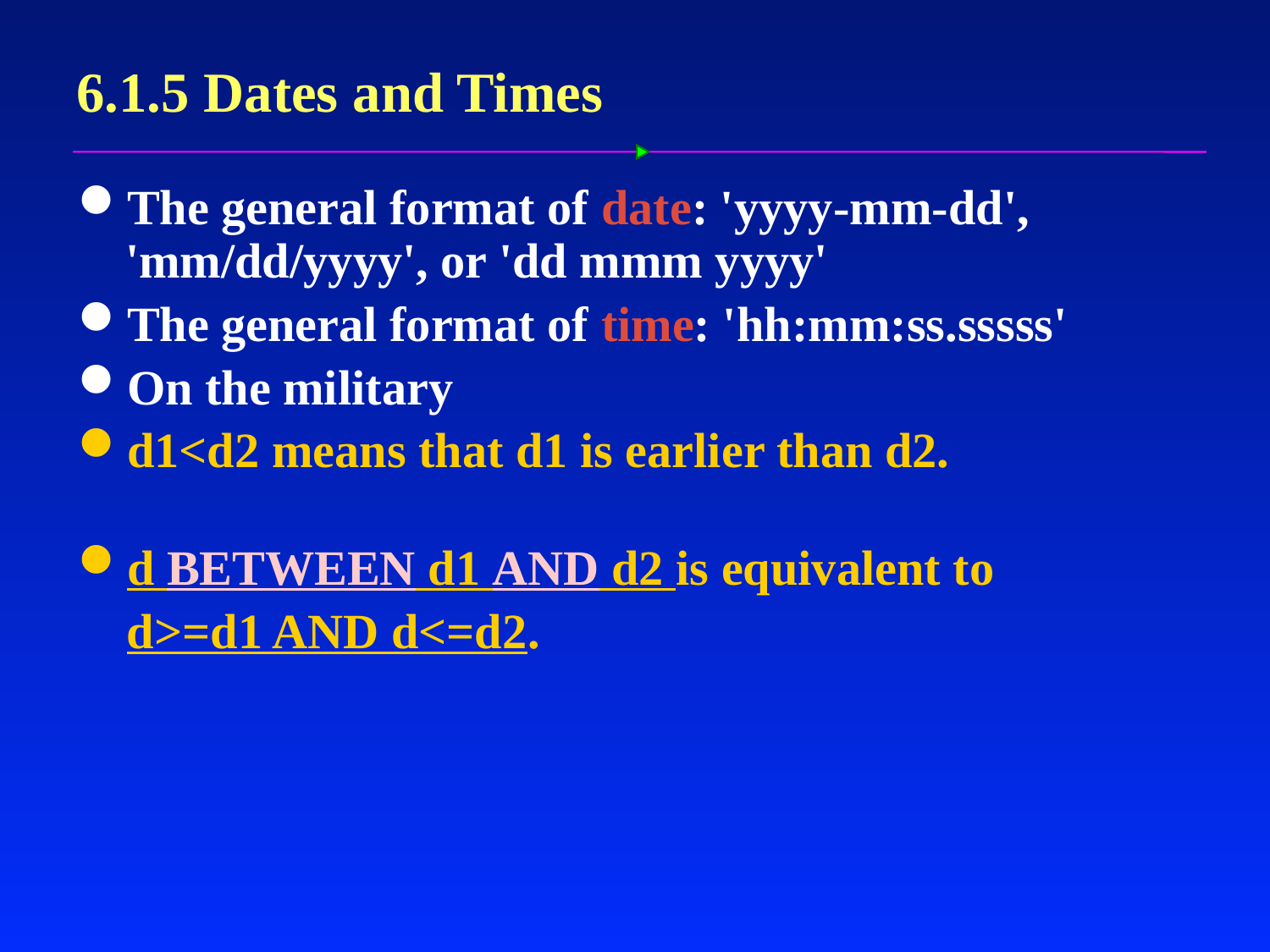

# 6.1.5 Dates and Times

The general format of date: 'yyyy-mm-dd', 'mm/dd/yyyy', or 'dd mmm yyyy'
The general format of time: 'hh:mm:ss.sssss'
On the military
d1<d2 means that d1 is earlier than d2.

d BETWEEN d1 AND d2 is equivalent to
    d>=d1 AND d<=d2.